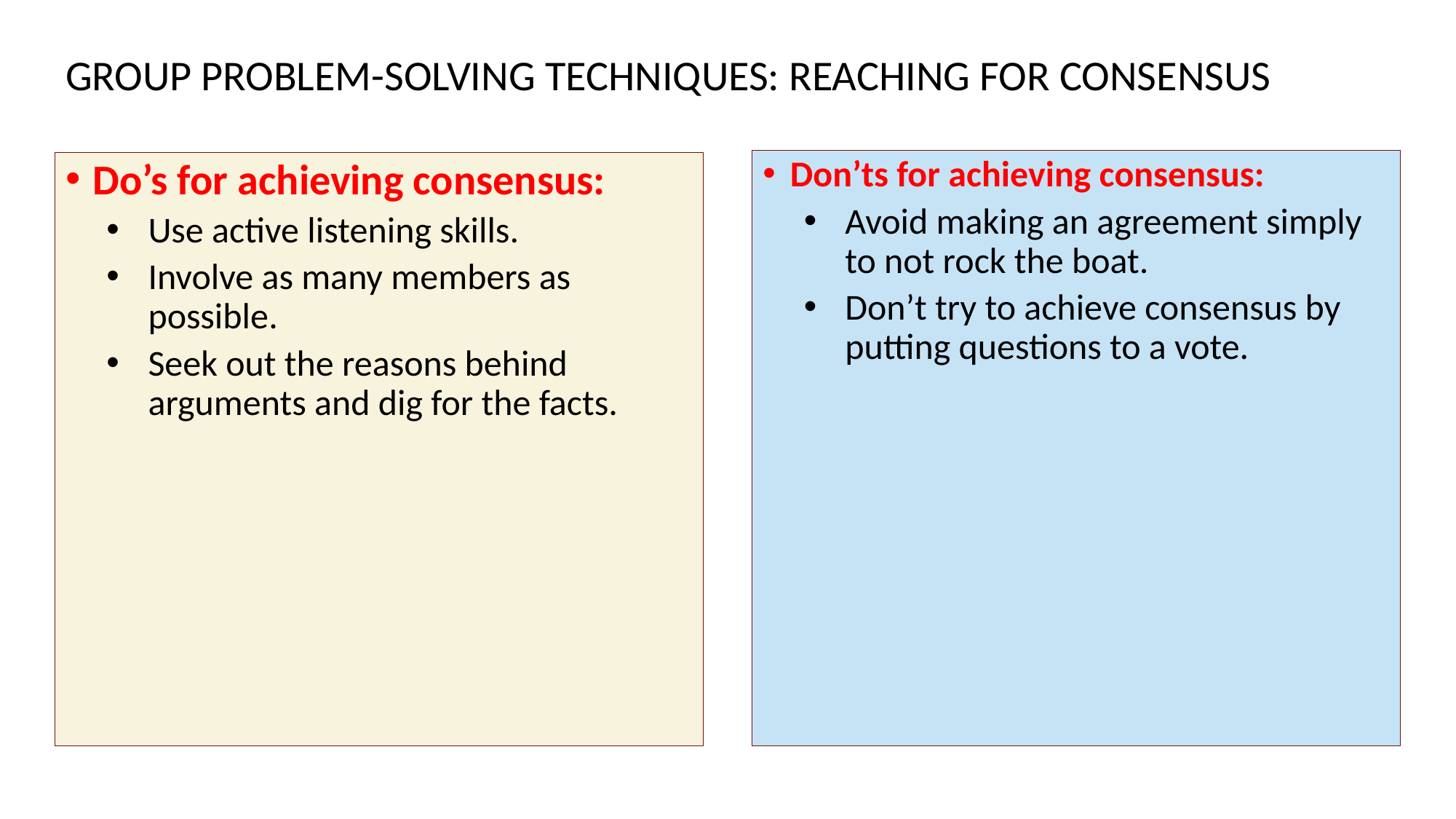

# Group Problem-Solving Techniques: Reaching for Consensus
Don’ts for achieving consensus:
Avoid making an agreement simply to not rock the boat.
Don’t try to achieve consensus by putting questions to a vote.
Do’s for achieving consensus:
Use active listening skills.
Involve as many members as possible.
Seek out the reasons behind arguments and dig for the facts.